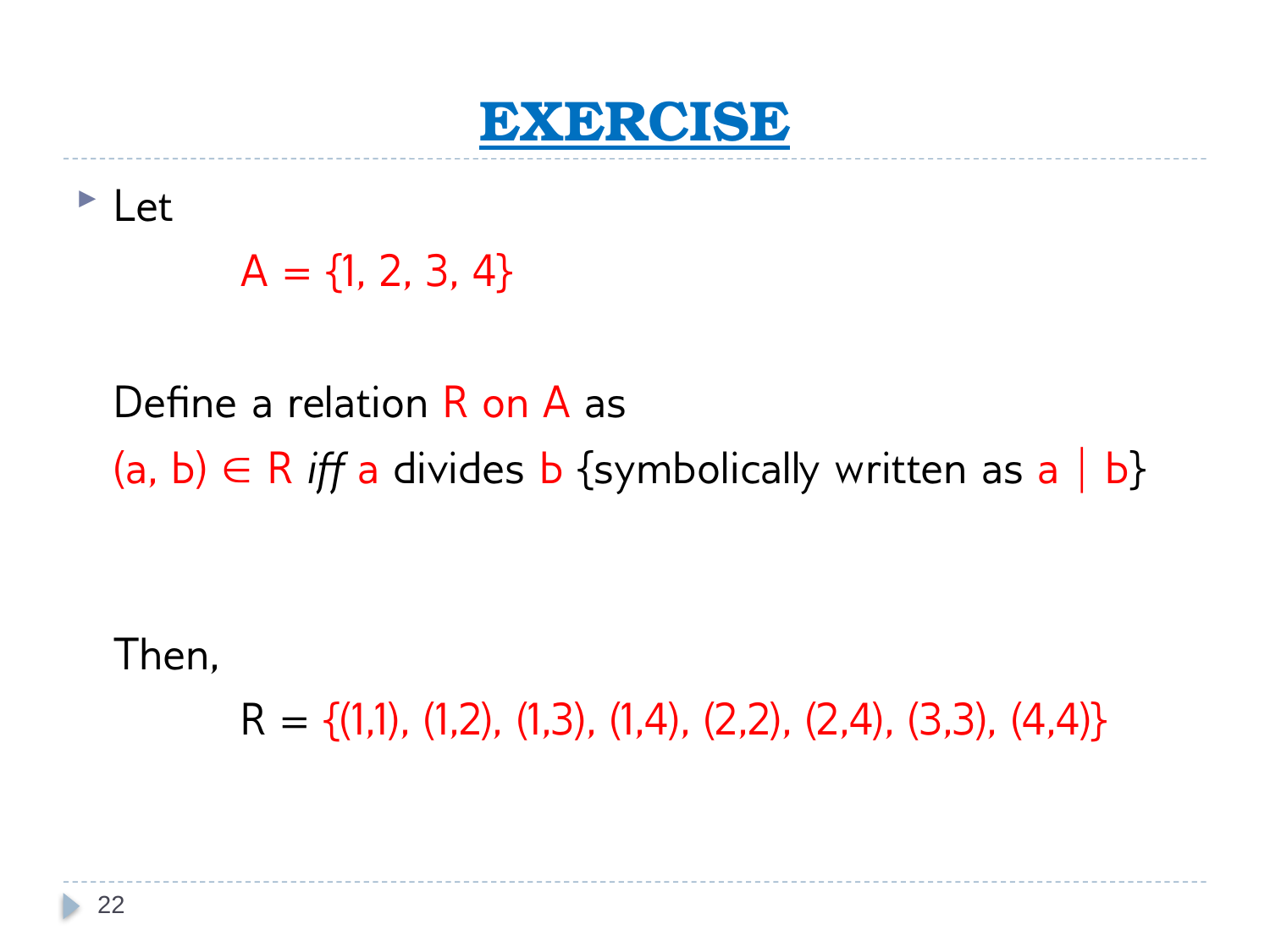

# EXERCISE
Let
		A = {1, 2, 3, 4}

	Define a relation R on A as
	(a, b) ∈ R iff a divides b {symbolically written as a | b}

	Then,
		R = {(1,1), (1,2), (1,3), (1,4), (2,2), (2,4), (3,3), (4,4)}

22